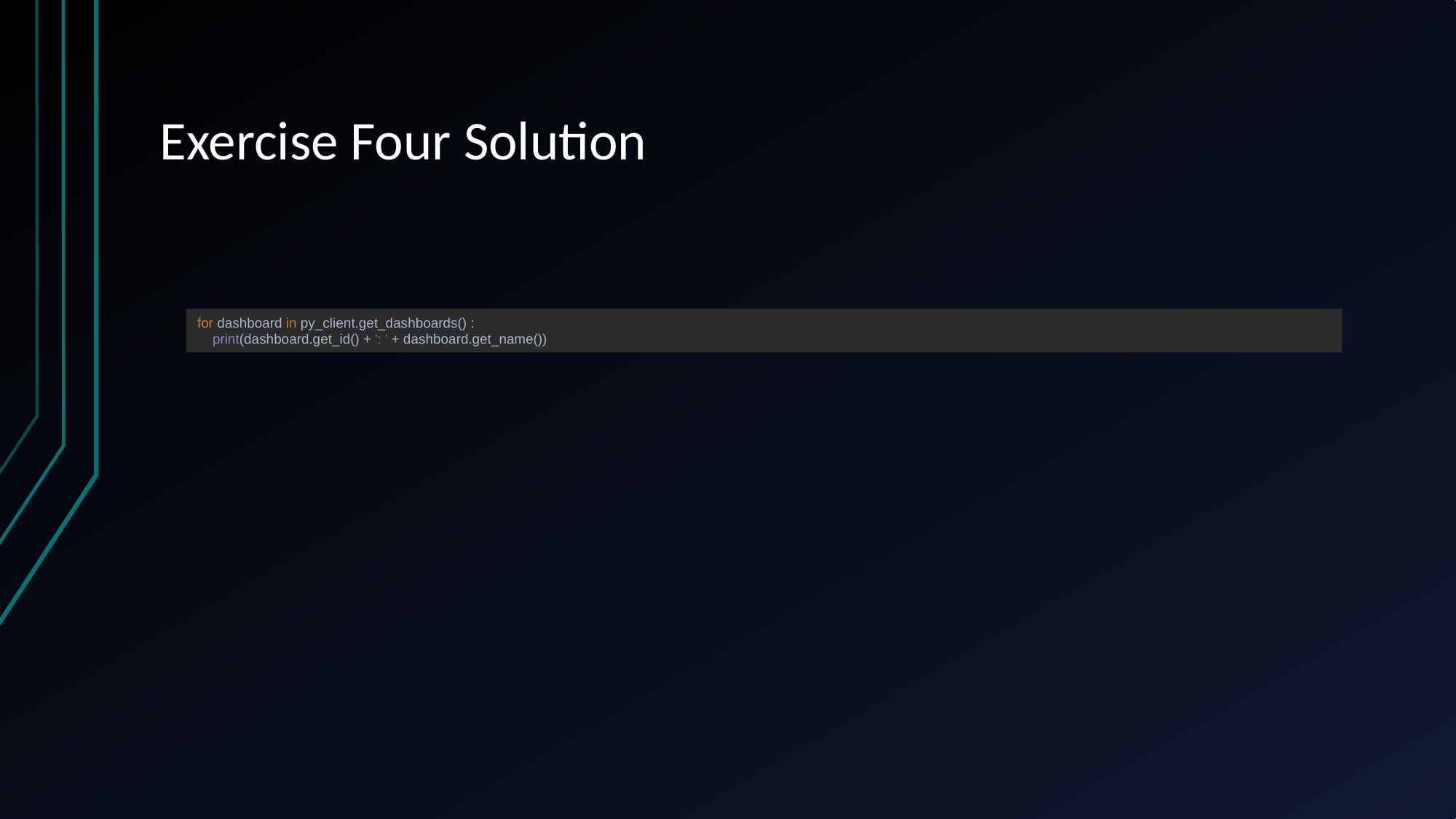

# Exercise Four Solution
for dashboard in py_client.get_dashboards() :
    print(dashboard.get_id() + ': ' + dashboard.get_name())